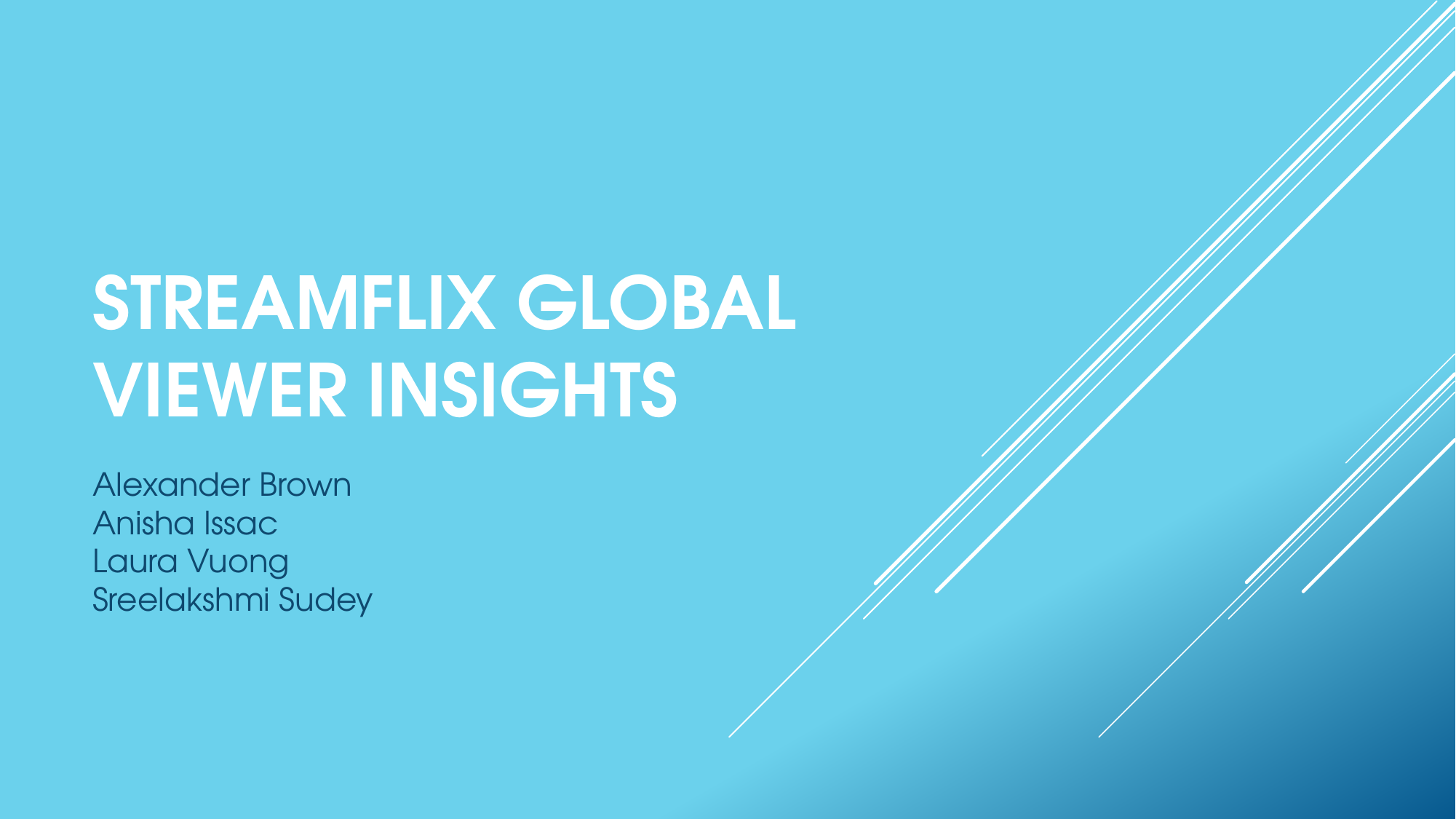

# StreamFlix Global Viewer Insights
Alexander Brown
Anisha Issac
Laura Vuong
Sreelakshmi Sudey